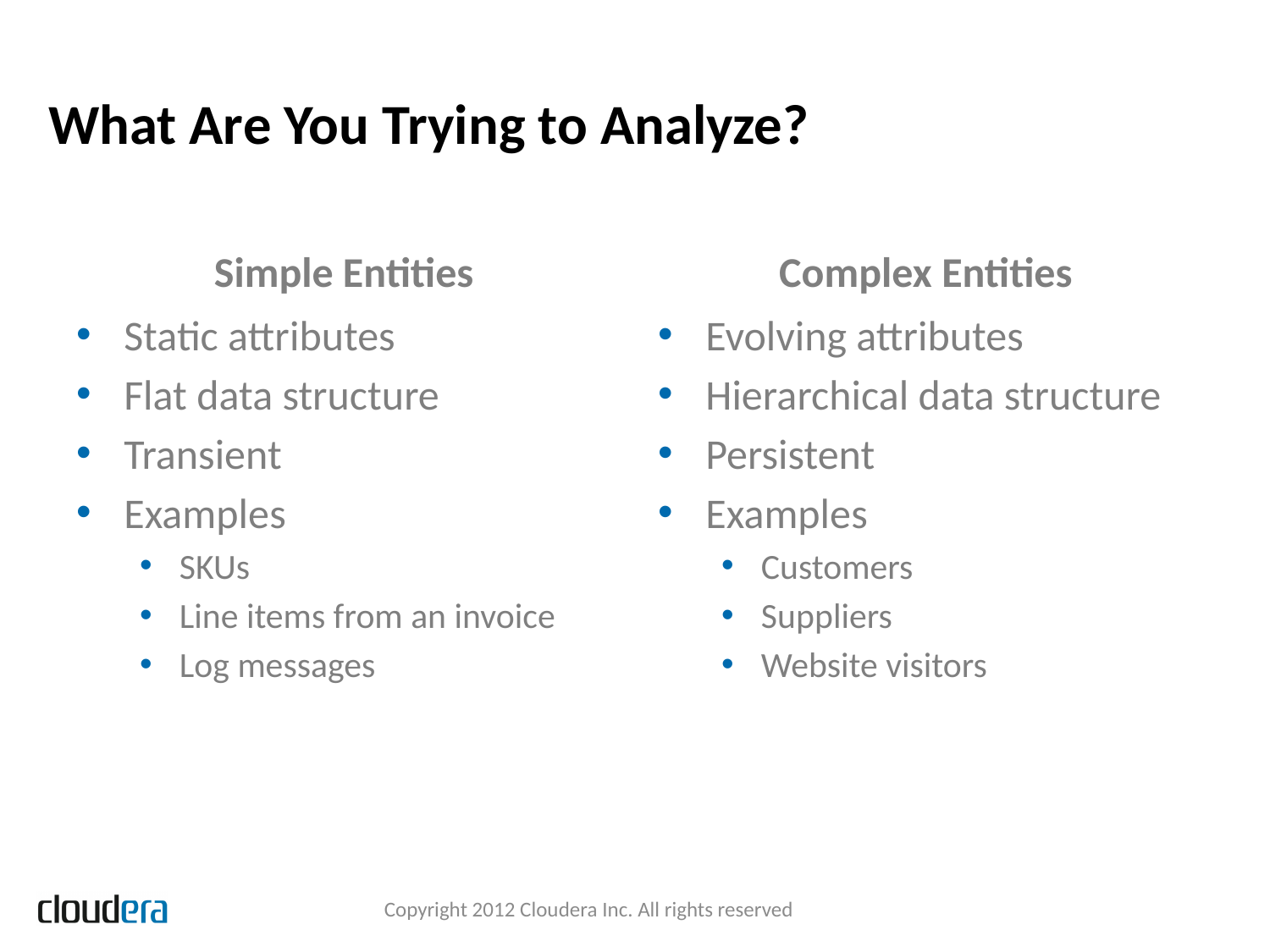

# What Are You Trying to Analyze?
Simple Entities
Complex Entities
Static attributes
Flat data structure
Transient
Examples
SKUs
Line items from an invoice
Log messages

Evolving attributes
Hierarchical data structure
Persistent
Examples
Customers
Suppliers
Website visitors
Copyright 2012 Cloudera Inc. All rights reserved